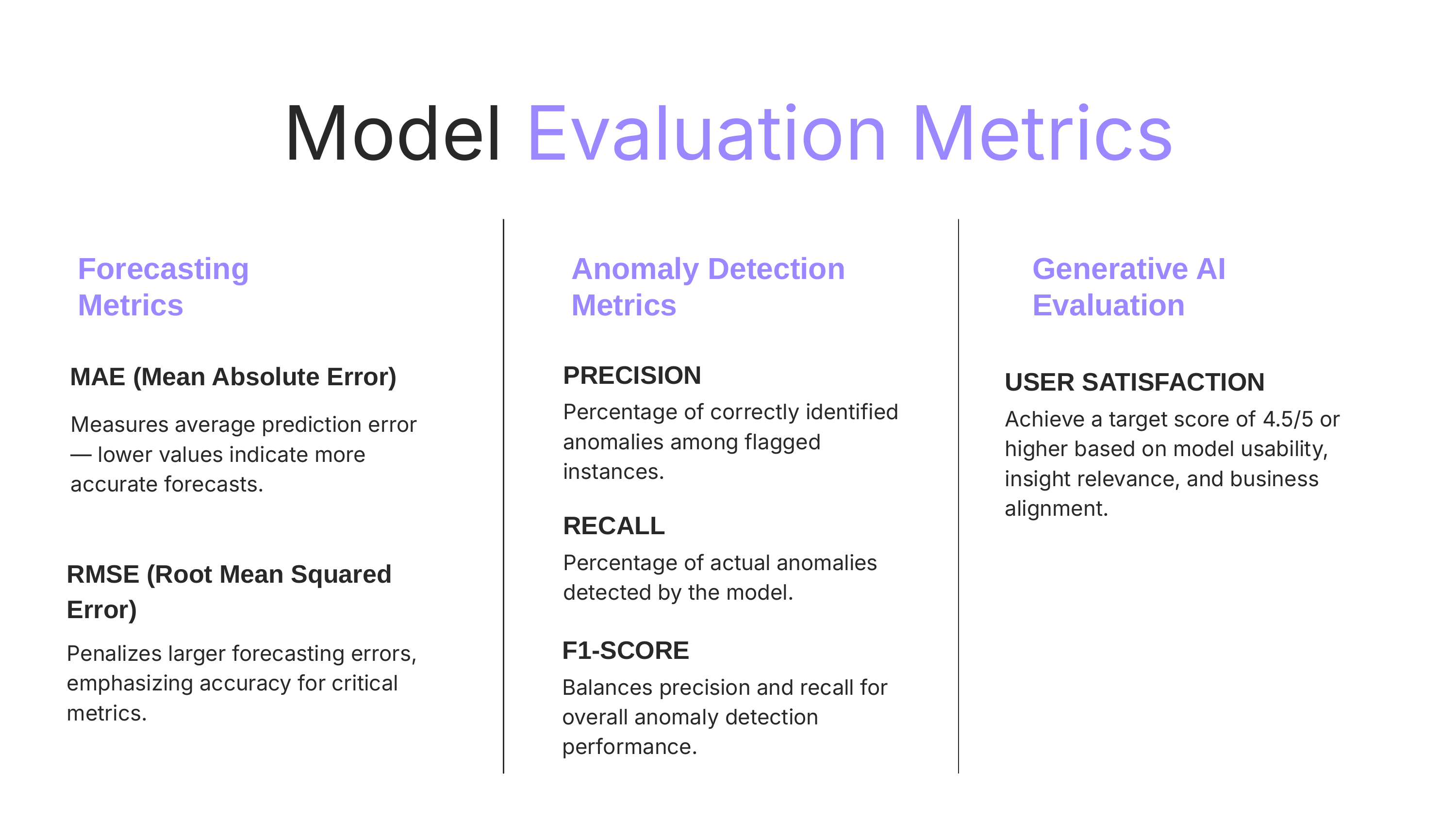

Model Evaluation Metrics

Forecasting Metrics
Anomaly Detection Metrics
Generative AI Evaluation
PRECISION
Percentage of correctly identified anomalies among flagged instances.
MAE (Mean Absolute Error)
Measures average prediction error — lower values indicate more accurate forecasts.
USER SATISFACTION
Achieve a target score of 4.5/5 or higher based on model usability, insight relevance, and business alignment.
RECALL
Percentage of actual anomalies detected by the model.
RMSE (Root Mean Squared Error)
Penalizes larger forecasting errors, emphasizing accuracy for critical metrics.
F1-SCORE
Balances precision and recall for overall anomaly detection performance.